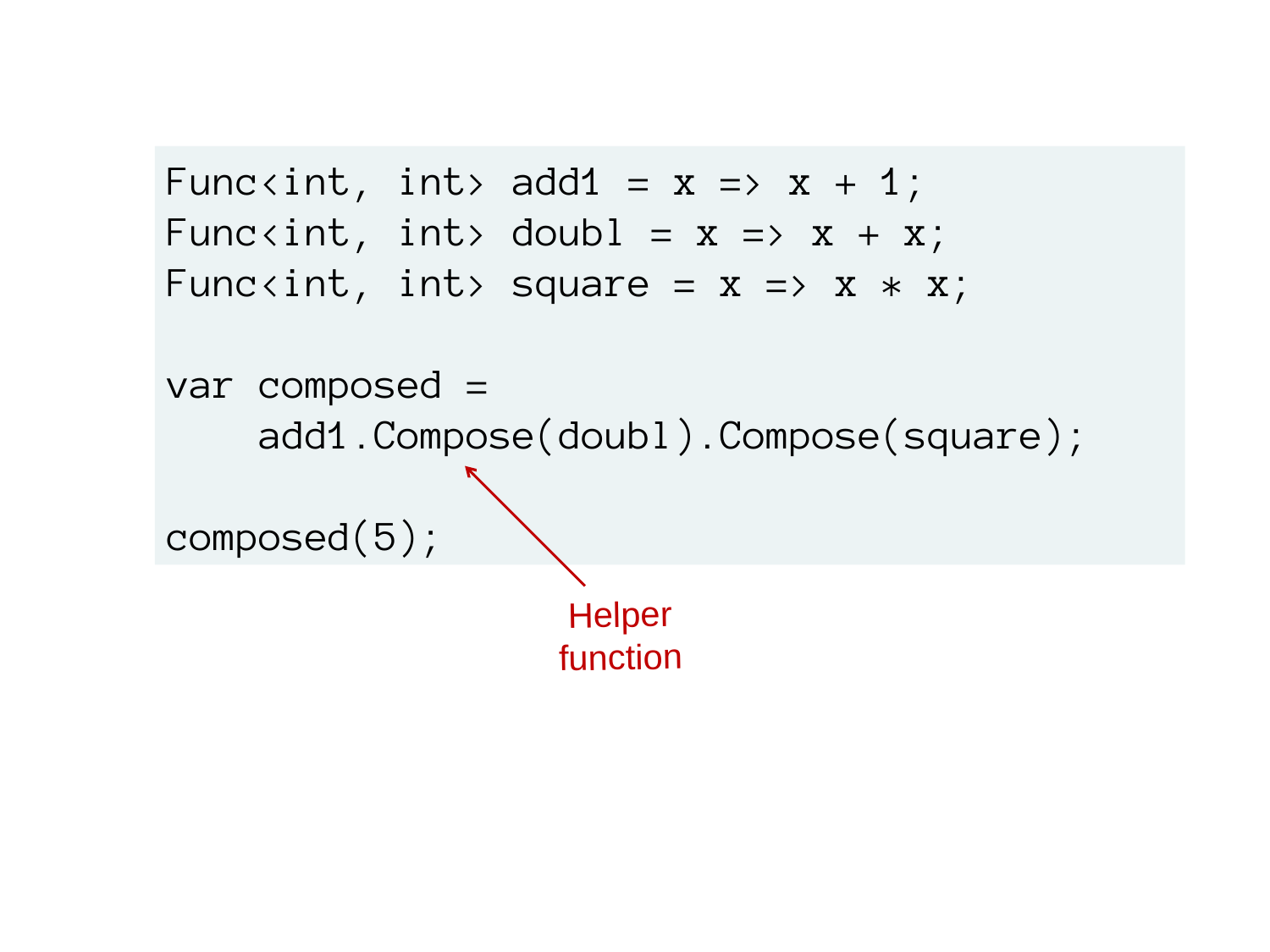

Func<int, int> add1 = x => x + 1;
Func<int, int> doubl = x => x + x;
Func<int, int> square = x => x * x;

var composed =
    add1.Compose(doubl).Compose(square);

composed(5);
Helper function